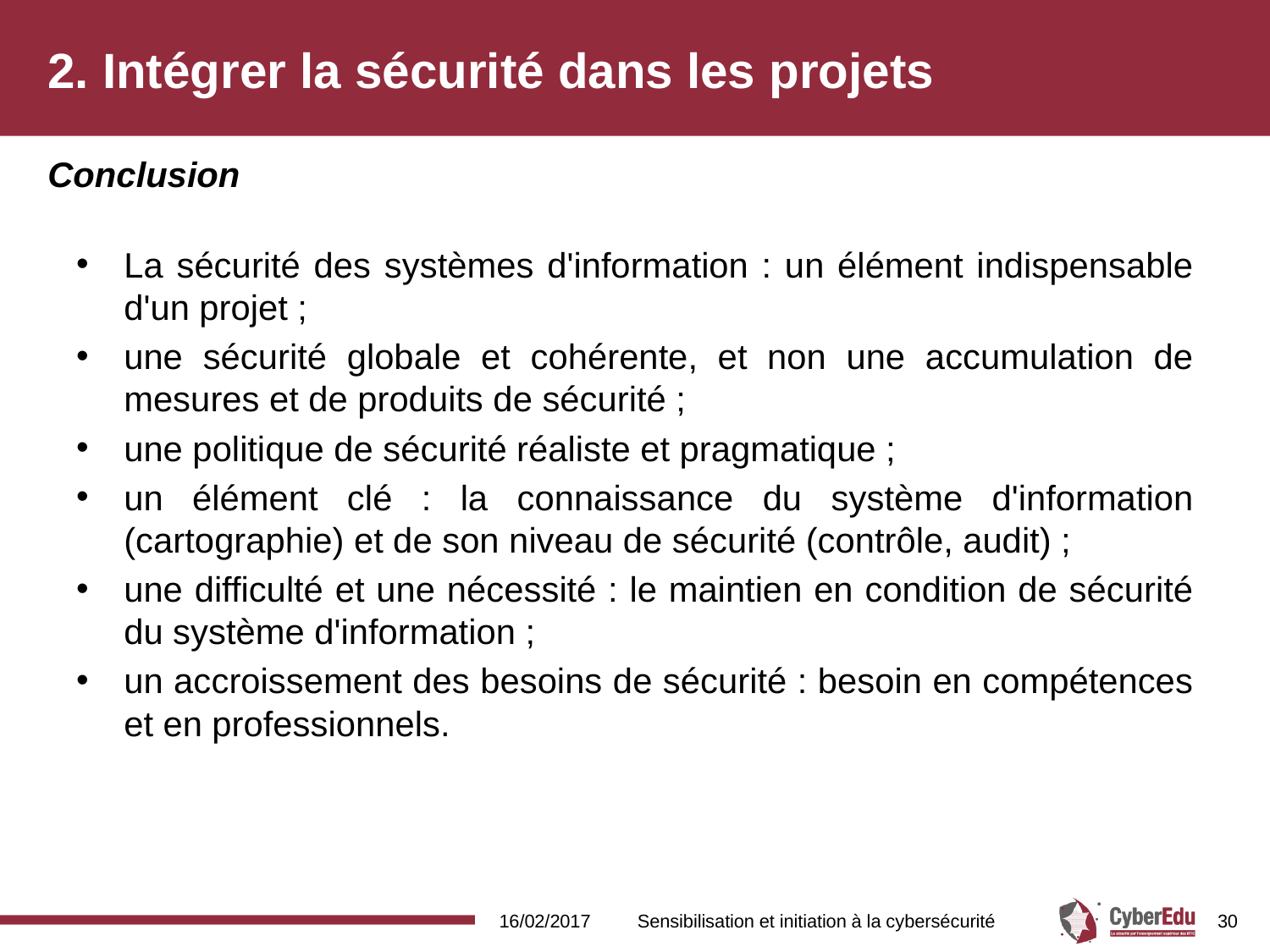

# 2. Intégrer la sécurité dans les projets
Conclusion
La sécurité des systèmes d'information : un élément indispensable d'un projet ;
une sécurité globale et cohérente, et non une accumulation de mesures et de produits de sécurité ;
une politique de sécurité réaliste et pragmatique ;
un élément clé : la connaissance du système d'information (cartographie) et de son niveau de sécurité (contrôle, audit) ;
une difficulté et une nécessité : le maintien en condition de sécurité du système d'information ;
un accroissement des besoins de sécurité : besoin en compétences et en professionnels.
16/02/2017
Sensibilisation et initiation à la cybersécurité
30